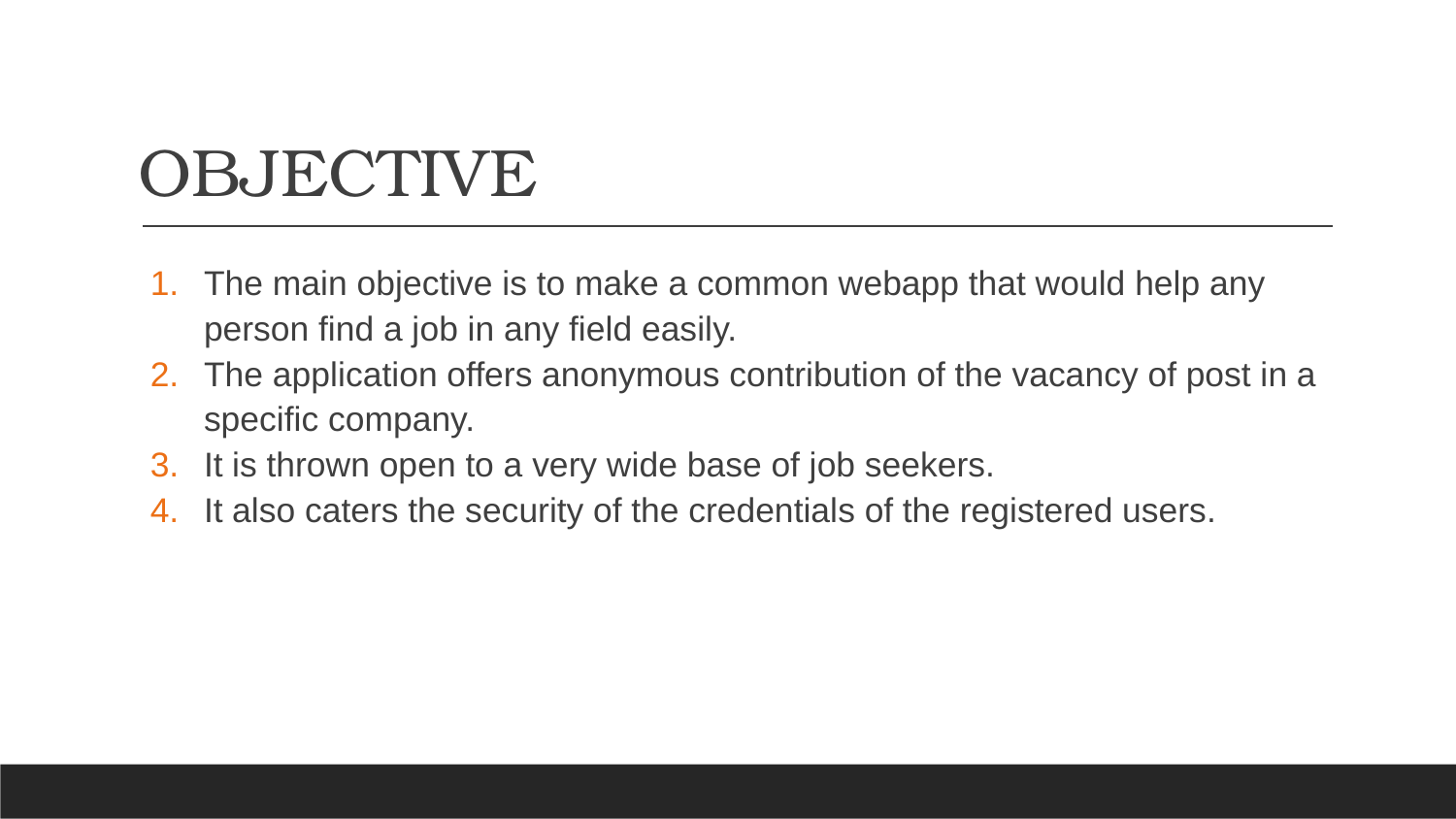

# OBJECTIVE
The main objective is to make a common webapp that would help any person find a job in any field easily.
The application offers anonymous contribution of the vacancy of post in a specific company.
It is thrown open to a very wide base of job seekers.
It also caters the security of the credentials of the registered users.